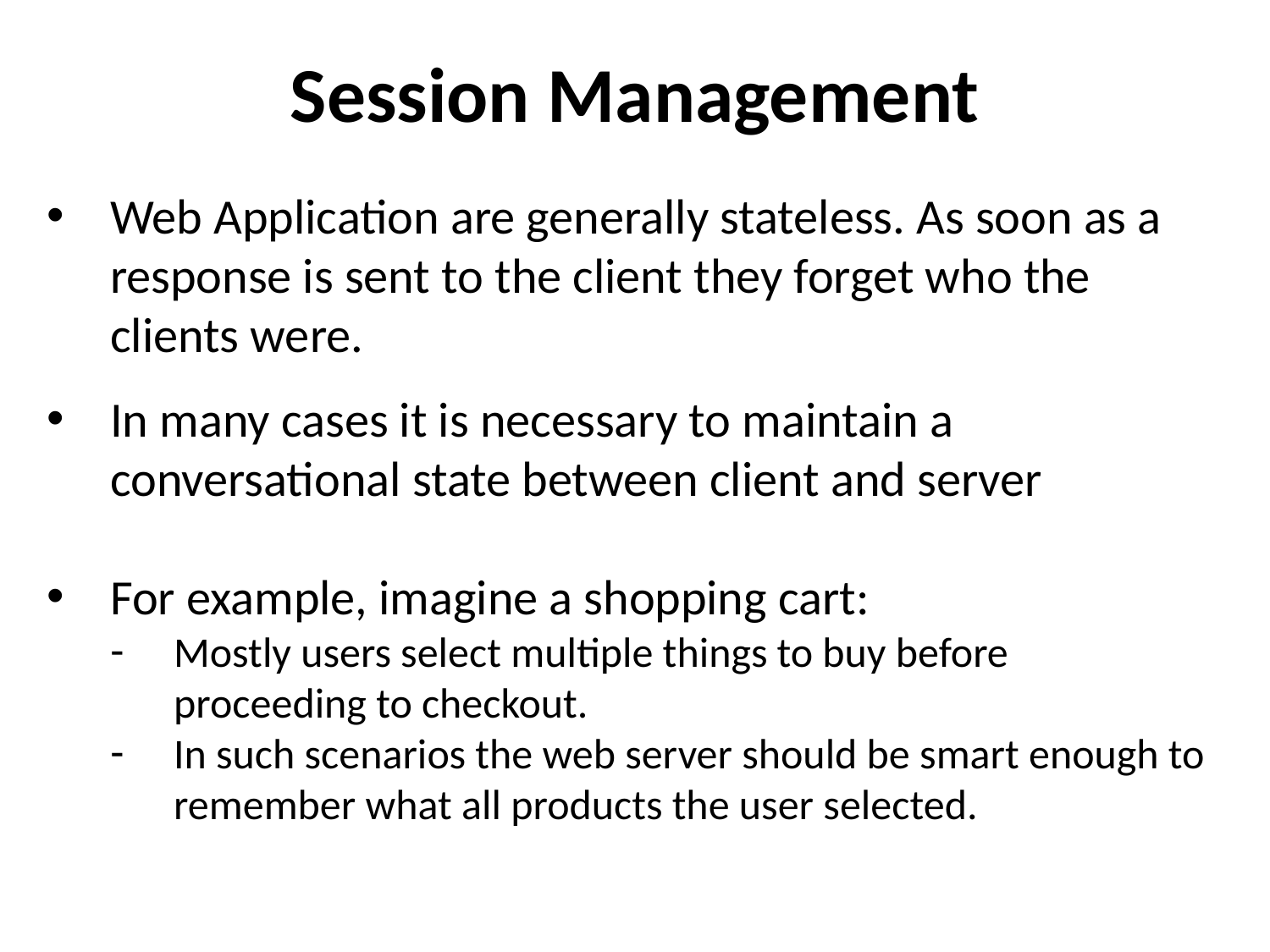

Session Management
Web Application are generally stateless. As soon as a response is sent to the client they forget who the clients were.

In many cases it is necessary to maintain a conversational state between client and server

For example, imagine a shopping cart:
Mostly users select multiple things to buy before proceeding to checkout.
In such scenarios the web server should be smart enough to remember what all products the user selected.